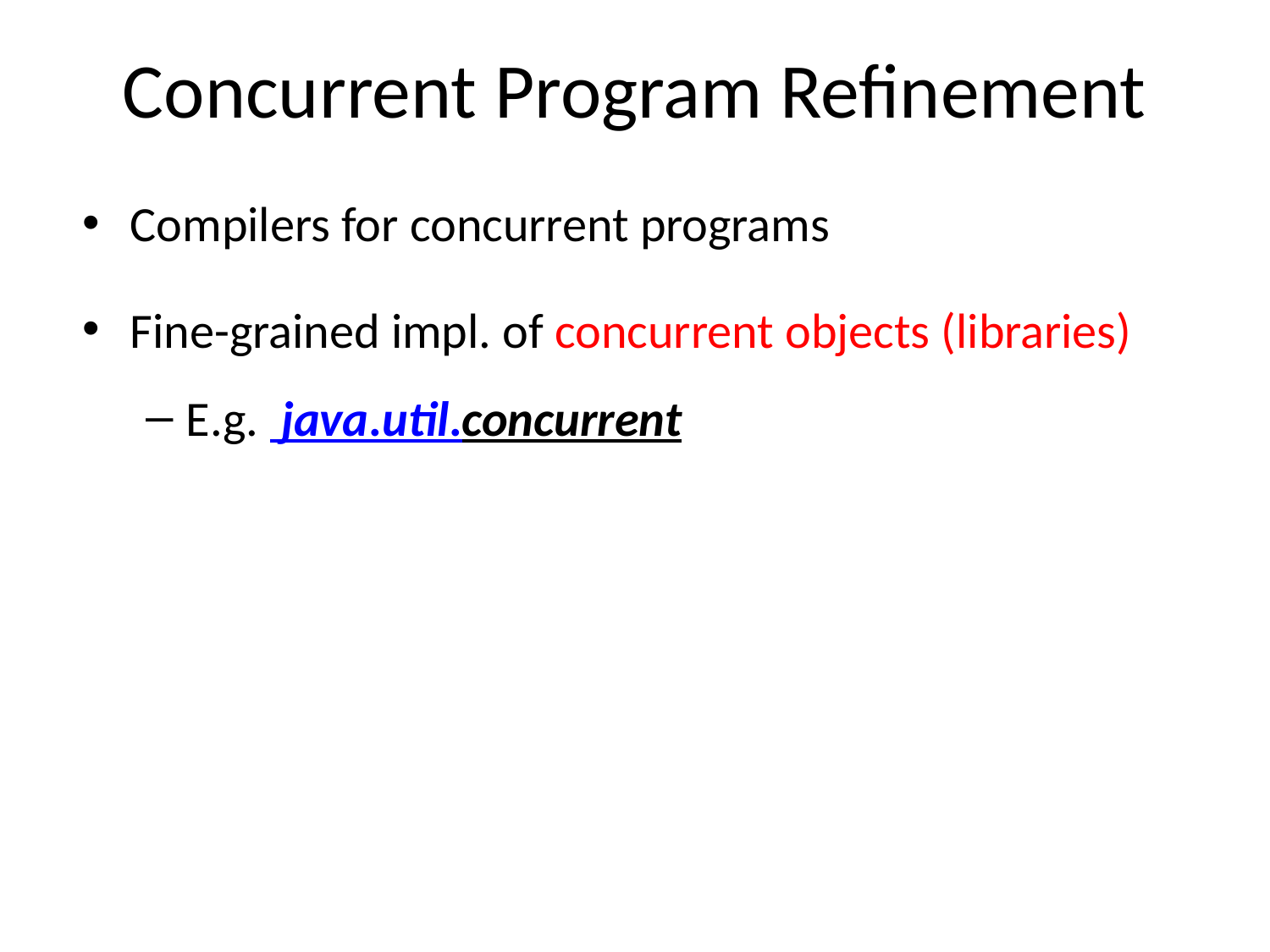

# Concurrent Program Refinement
Compilers for concurrent programs
Fine-grained impl. of concurrent objects (libraries)
E.g.  java.util.concurrent